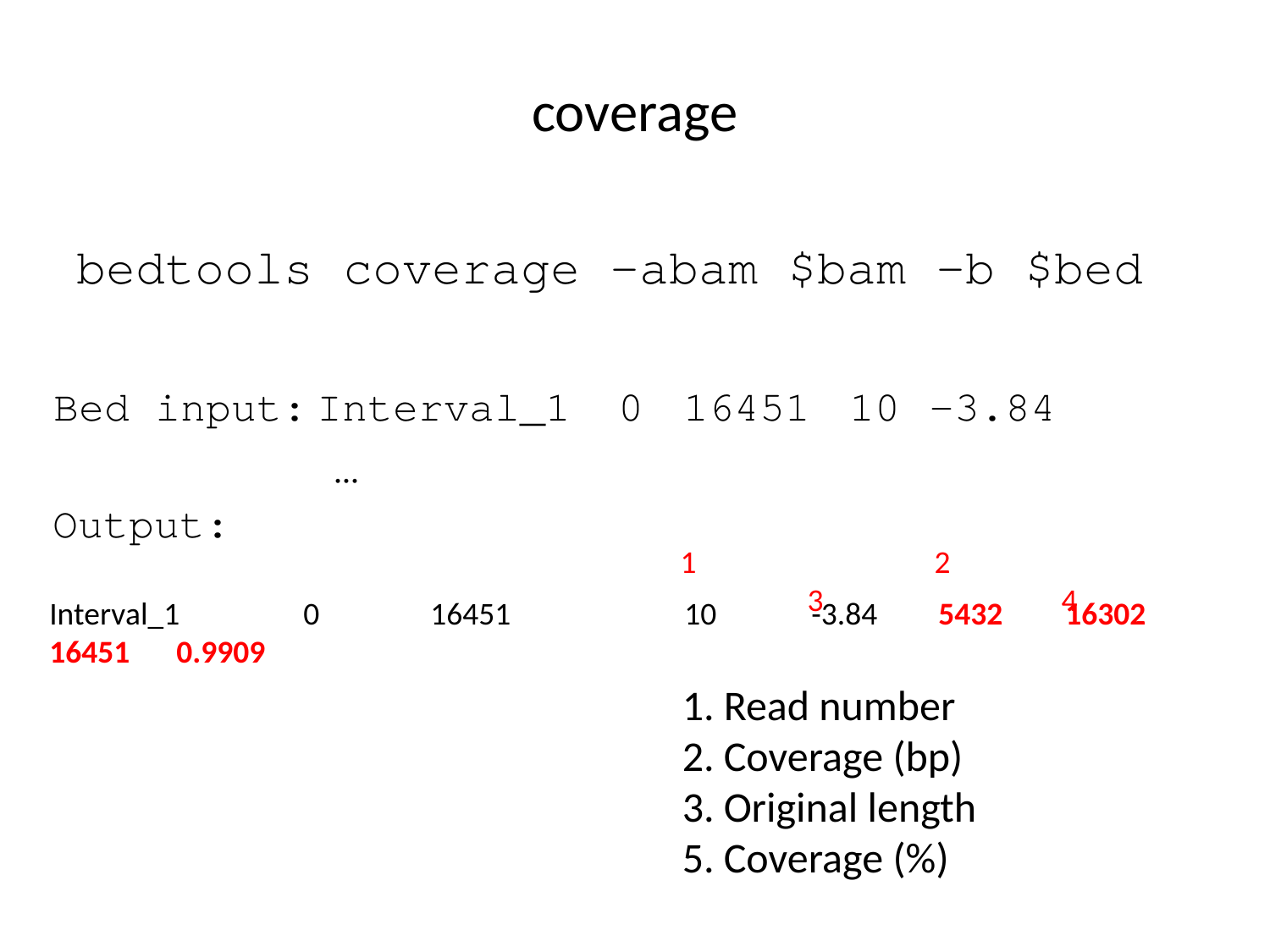

# coverage
bedtools coverage -abam $bam -b $bed
Bed input:
| Interval\_1 | 0 | 16451 | 10 | -3.84 |
| --- | --- | --- | --- | --- |
…
Output:
1		2		3		4
Interval_1	0	16451		10	-3.84	5432	16302	16451	0.9909
1. Read number
2. Coverage (bp)
3. Original length
5. Coverage (%)